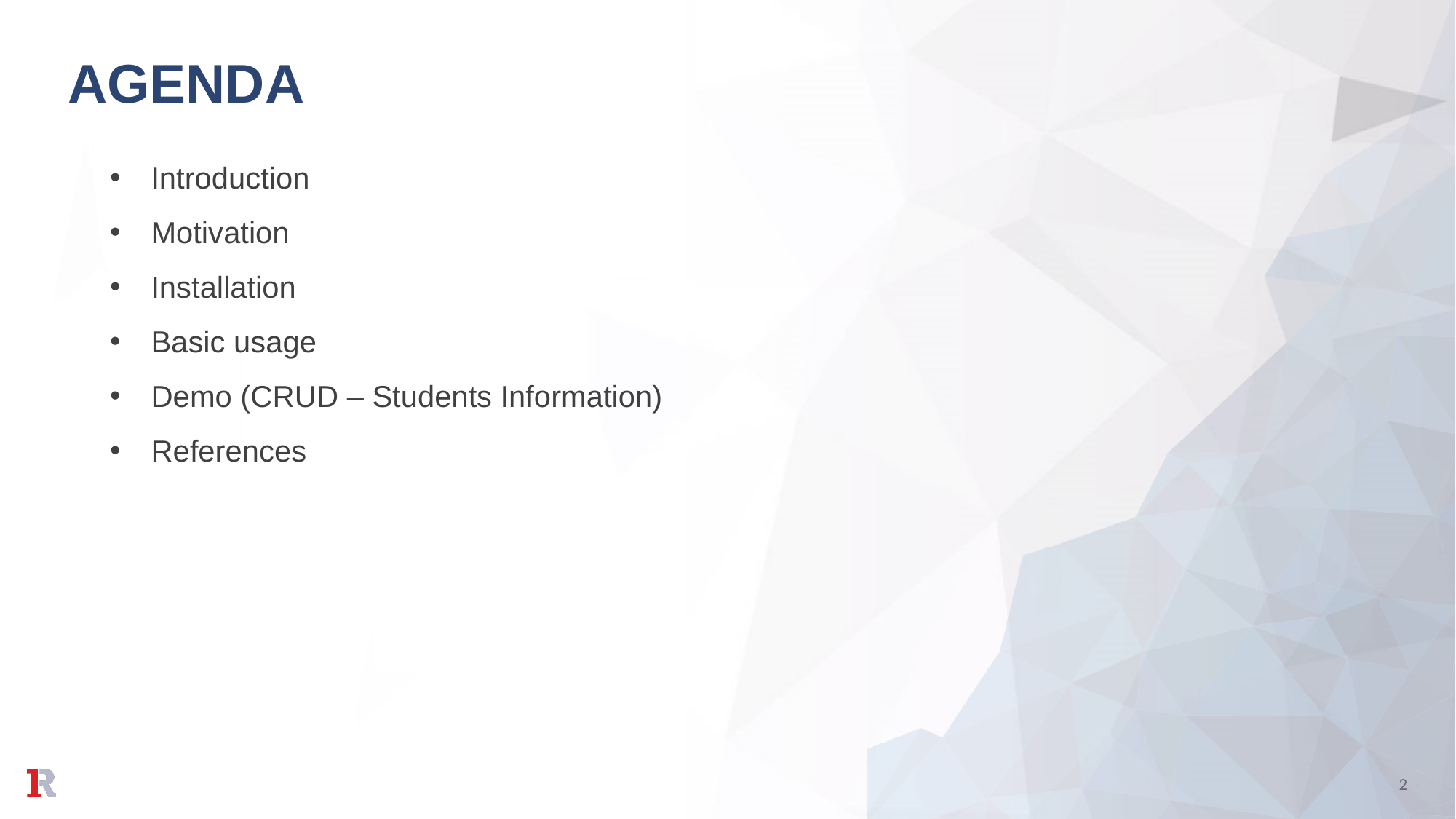

Introduction
Motivation
Installation
Basic usage
Demo (CRUD – Students Information)
References